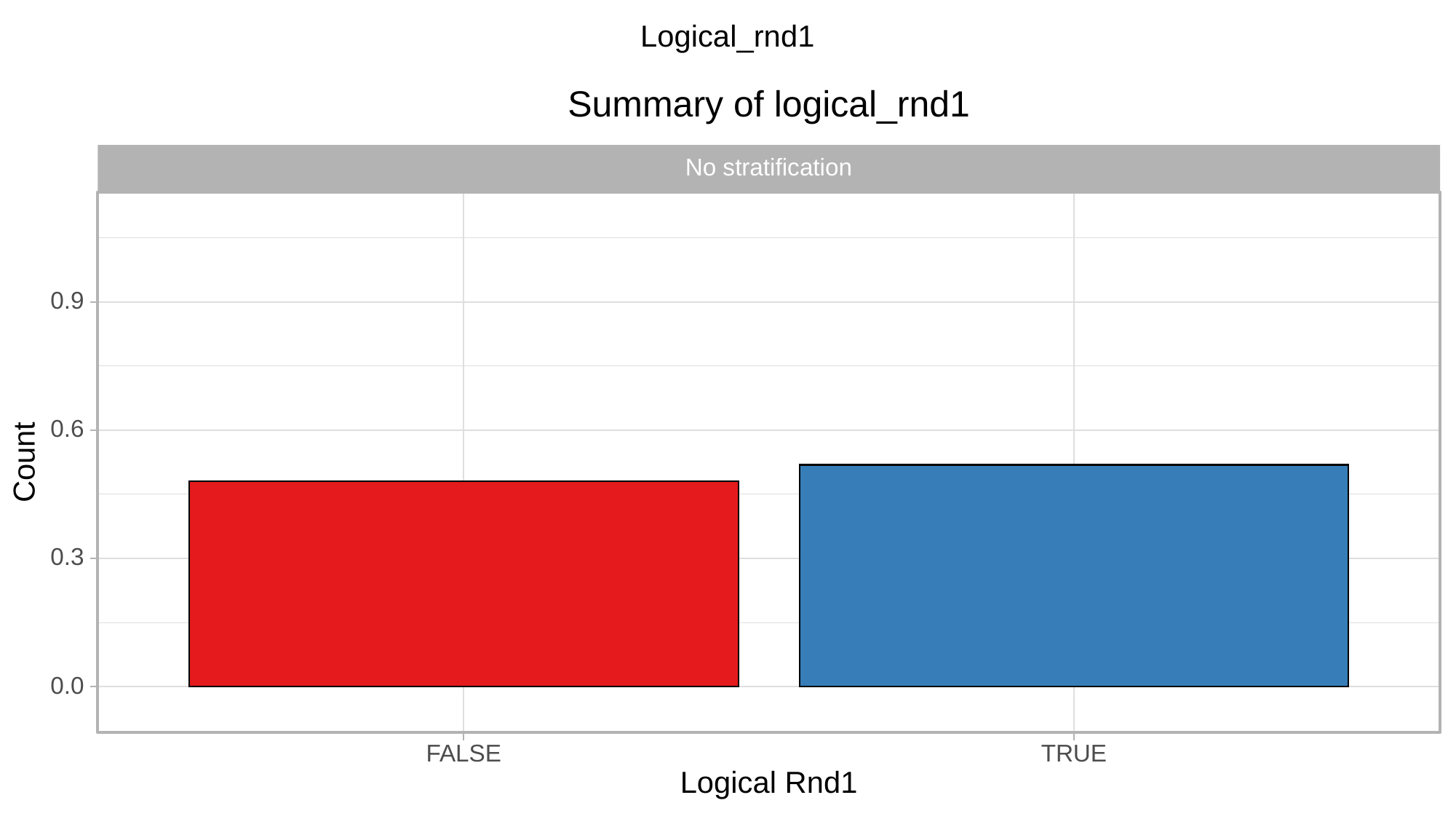

Logical_rnd1

Summary of logical_rnd1

No stratification

0.9

0.6

Count

0.3

0.0

FALSE
TRUE
Logical Rnd1